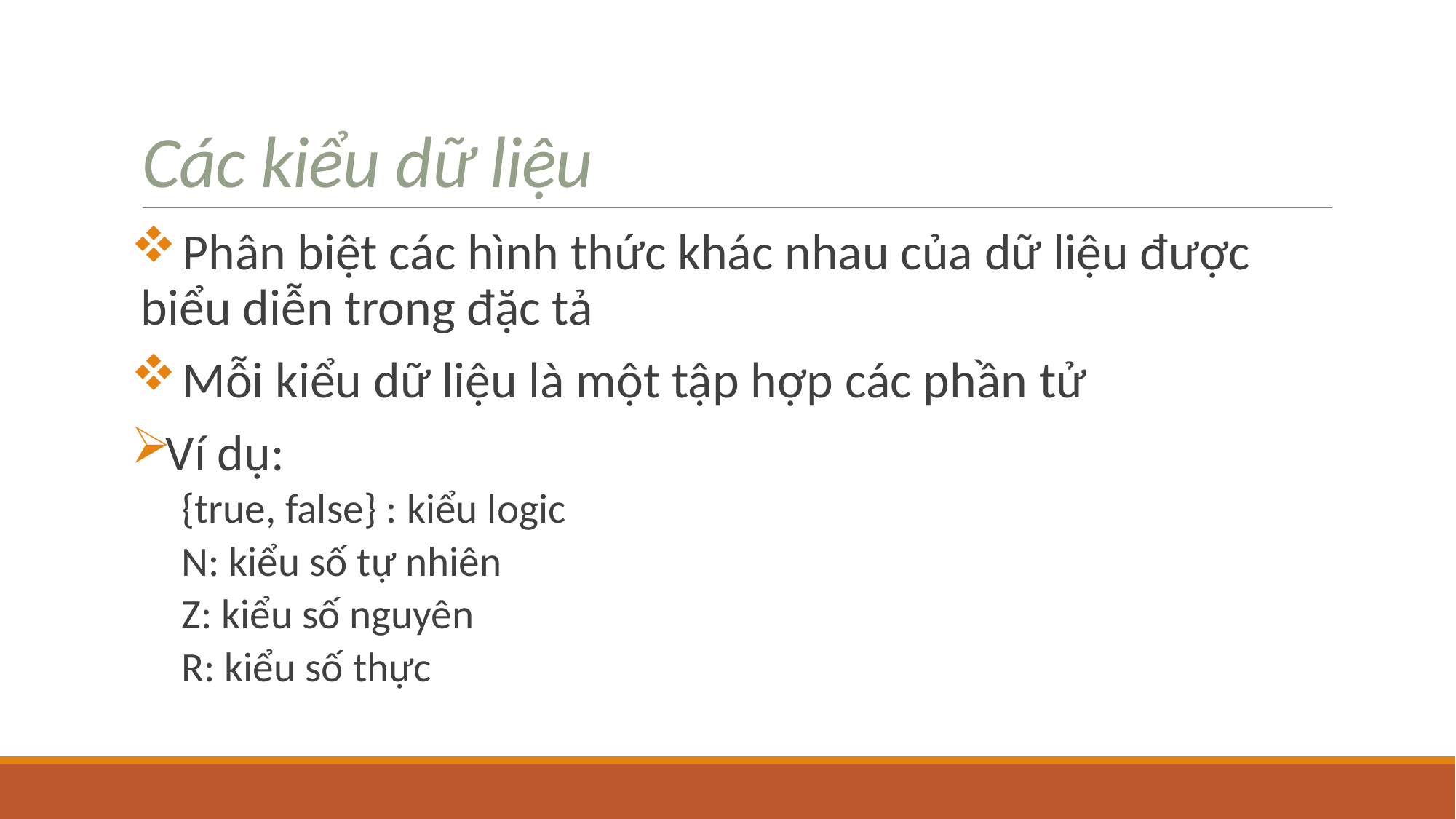

# Các kiểu dữ liệu
 Phân biệt các hình thức khác nhau của dữ liệu được biểu diễn trong đặc tả
 Mỗi kiểu dữ liệu là một tập hợp các phần tử
Ví dụ:
{true, false} : kiểu logic
N: kiểu số tự nhiên
Z: kiểu số nguyên
R: kiểu số thực